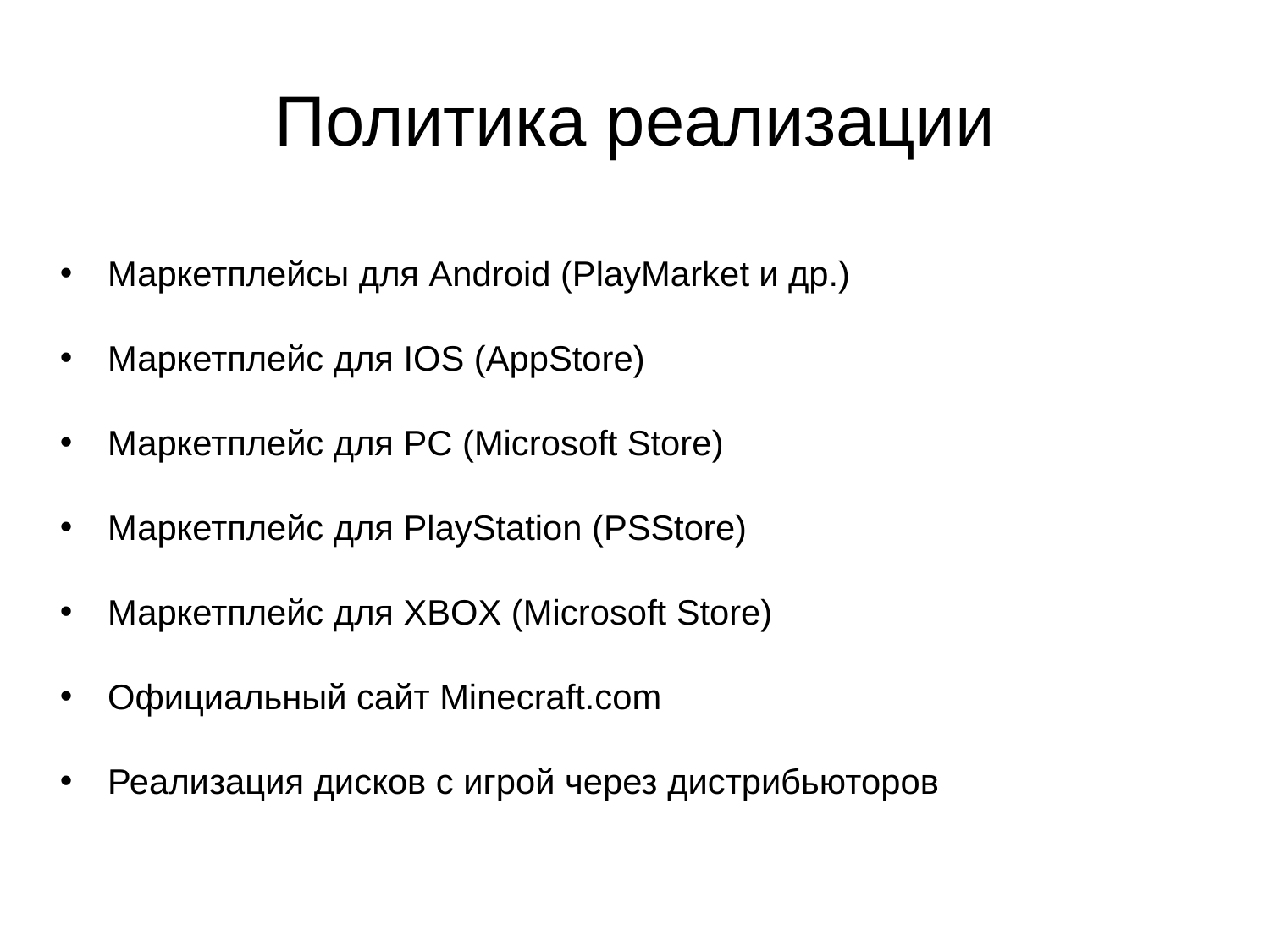

# Политика реализации
Маркетплейсы для Android (PlayMarket и др.)

Маркетплейс для IOS (AppStore)

Маркетплейс для PC (Microsoft Store)

Маркетплейс для PlayStation (PSStore)

Маркетплейс для XBOX (Microsoft Store)

Официальный сайт Minecraft.com

Реализация дисков с игрой через дистрибьюторов